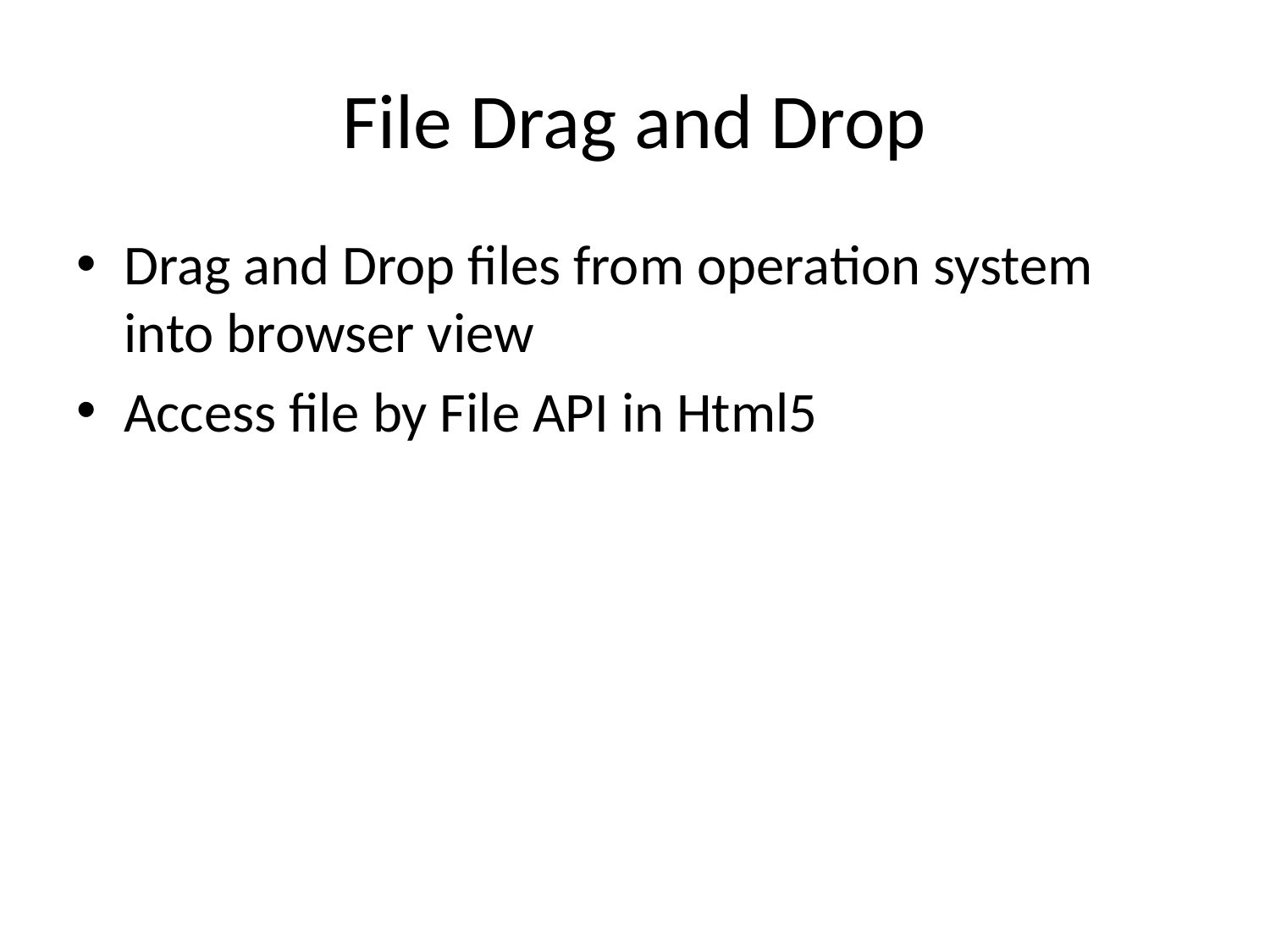

# File Drag and Drop
Drag and Drop files from operation system into browser view
Access file by File API in Html5